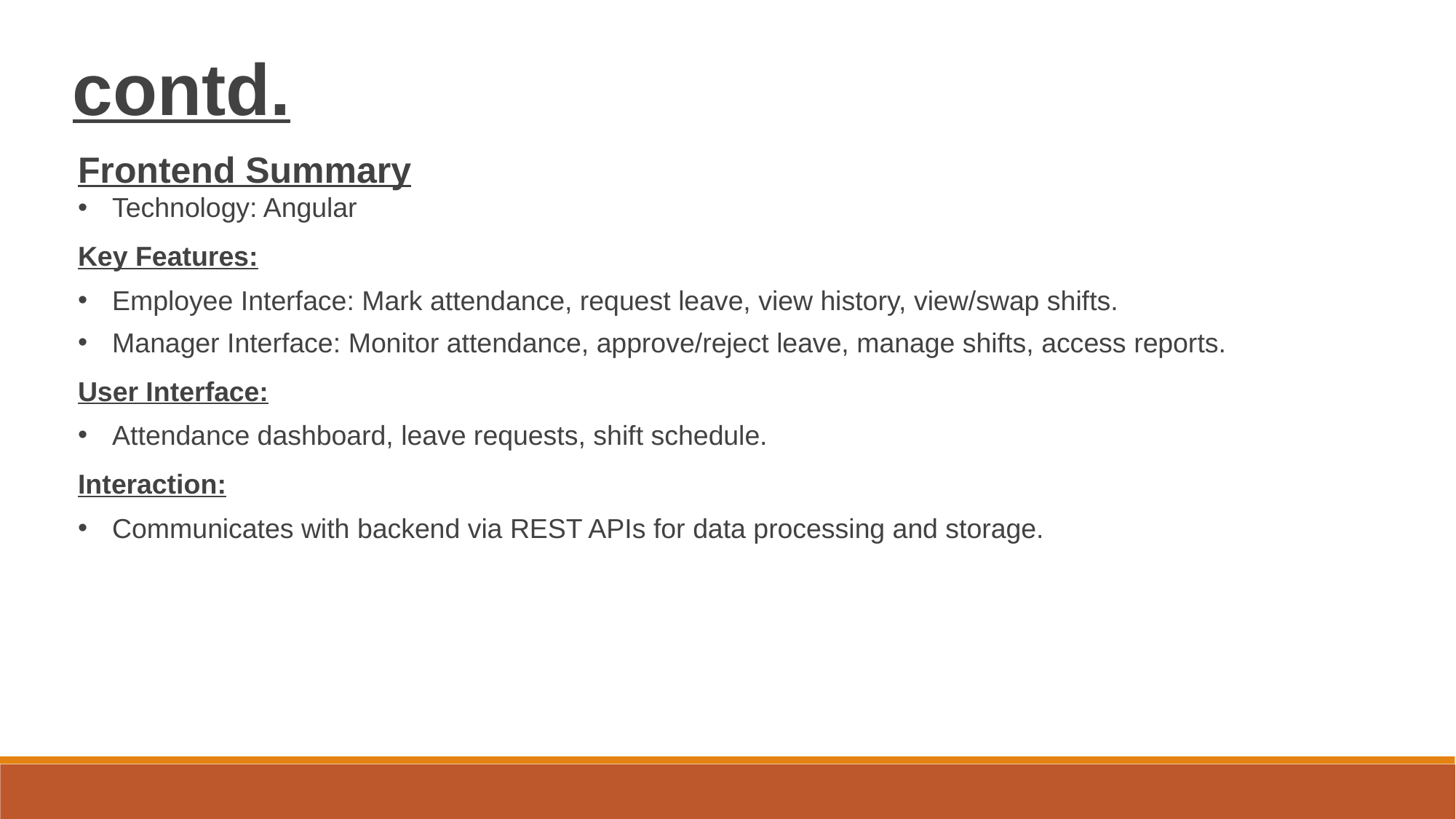

contd.

Frontend Summary
Technology: Angular
Key Features:
Employee Interface: Mark attendance, request leave, view history, view/swap shifts.
Manager Interface: Monitor attendance, approve/reject leave, manage shifts, access reports.
User Interface:
Attendance dashboard, leave requests, shift schedule.
Interaction:
Communicates with backend via REST APIs for data processing and storage.